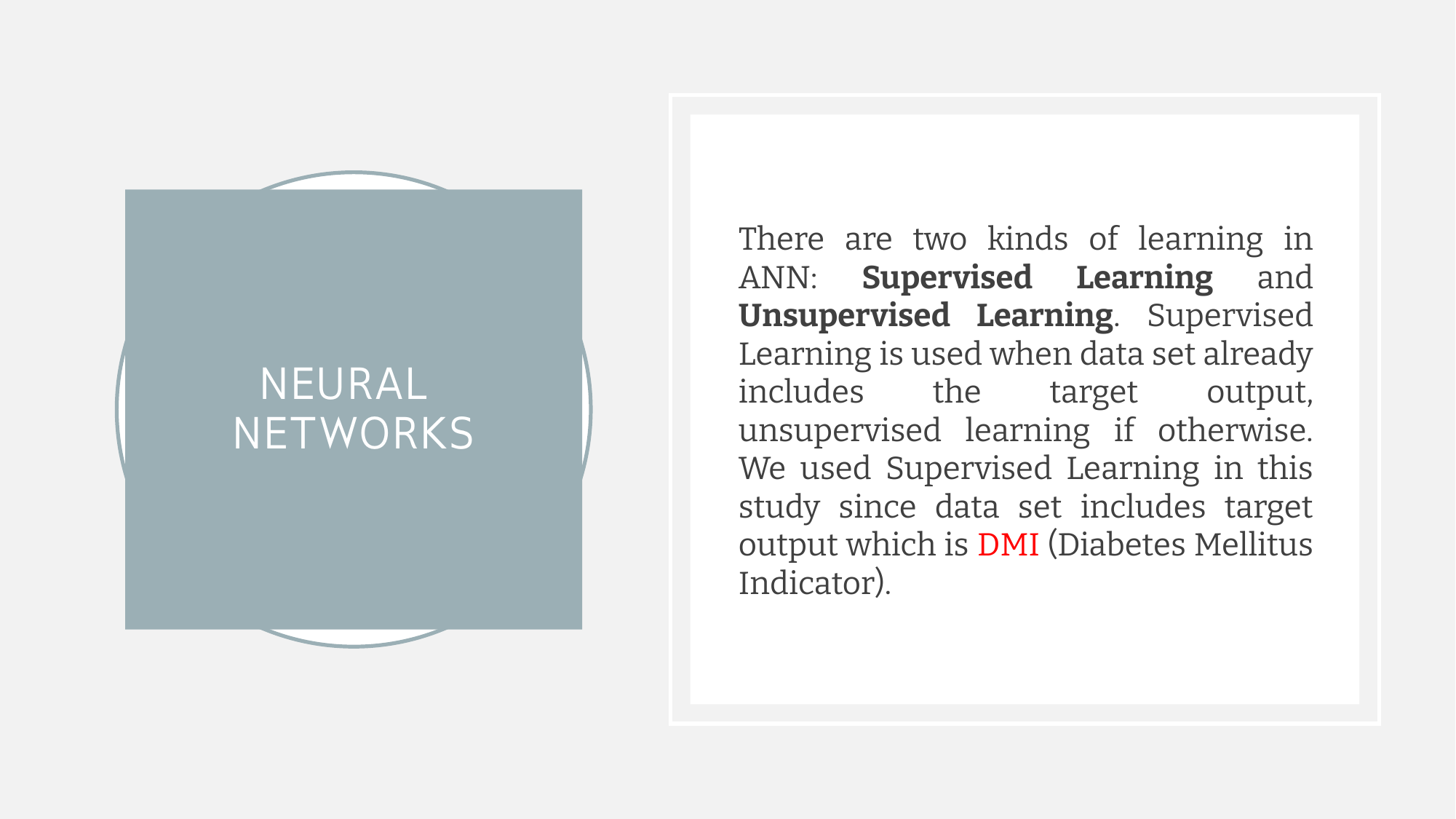

There are two kinds of learning in ANN: Supervised Learning and Unsupervised Learning. Supervised Learning is used when data set already includes the target output, unsupervised learning if otherwise. We used Supervised Learning in this study since data set includes target output which is DMI (Diabetes Mellitus Indicator).
# Neural networks